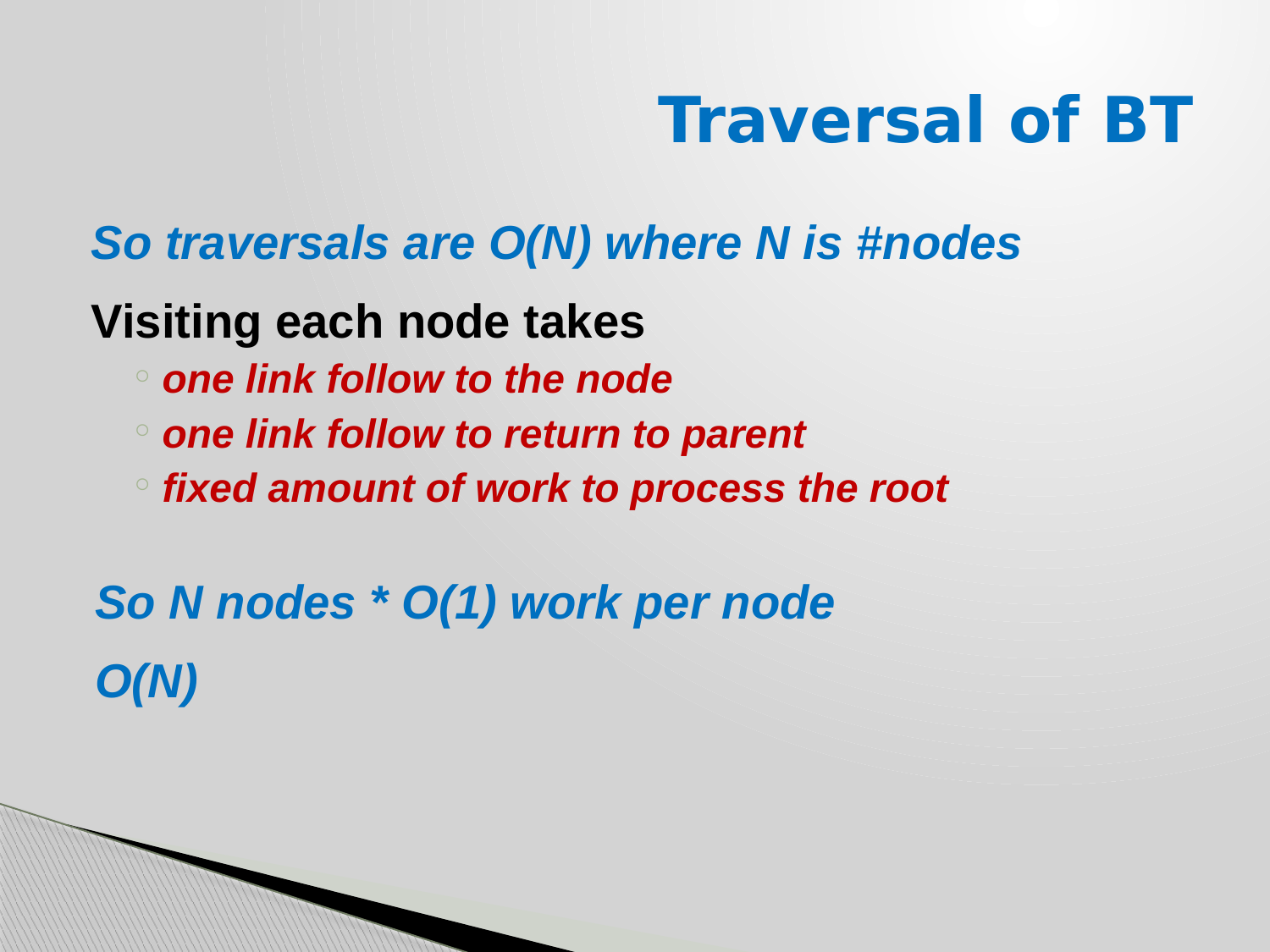

# Traversal of BT
So traversals are O(N) where N is #nodes
Visiting each node takes
one link follow to the node
one link follow to return to parent
fixed amount of work to process the root

So N nodes * O(1) work per node
O(N)